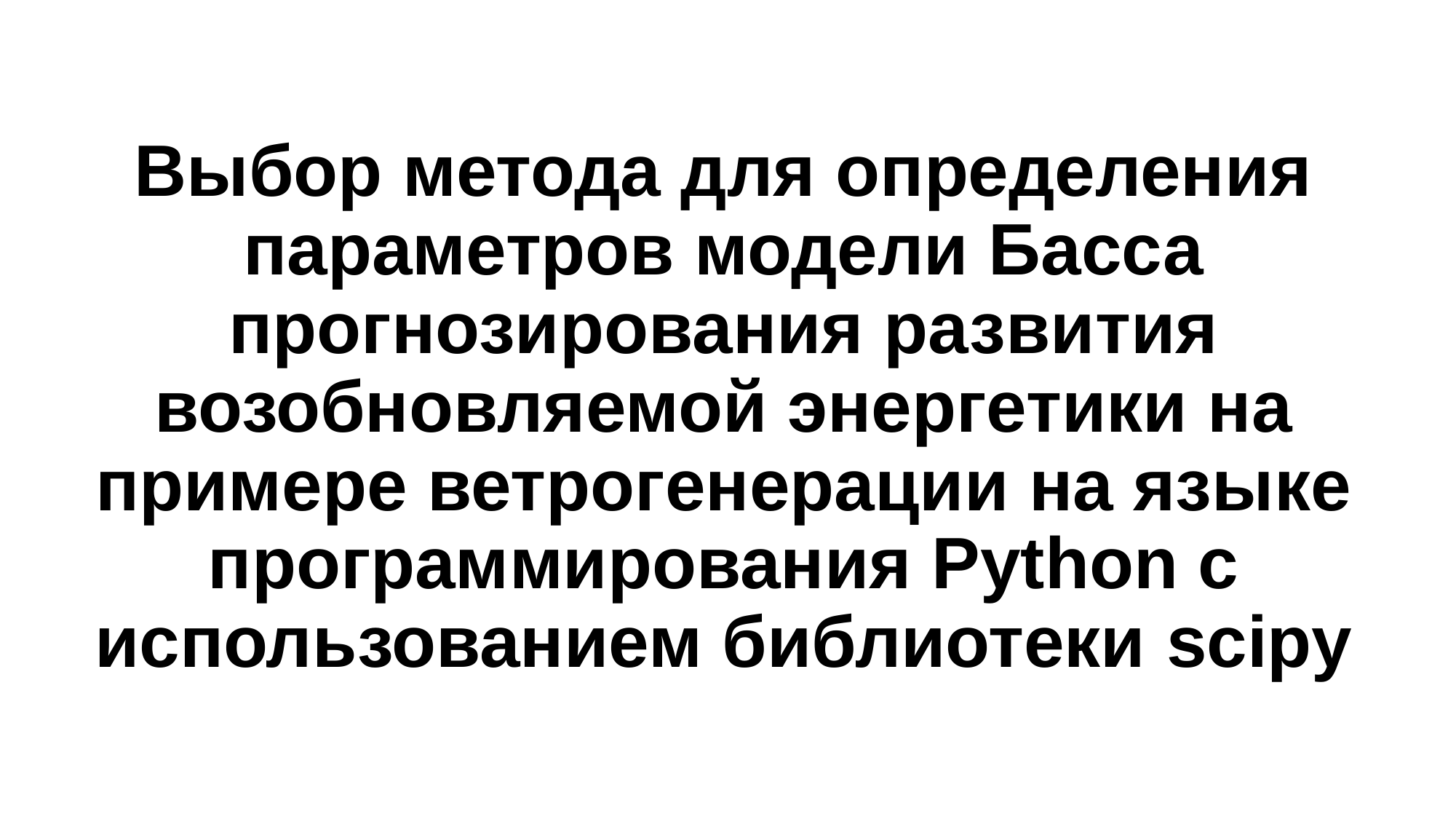

# Выбор метода для определения параметров модели Басса прогнозирования развития возобновляемой энергетики на примере ветрогенерации на языке программирования Python с использованием библиотеки scipy